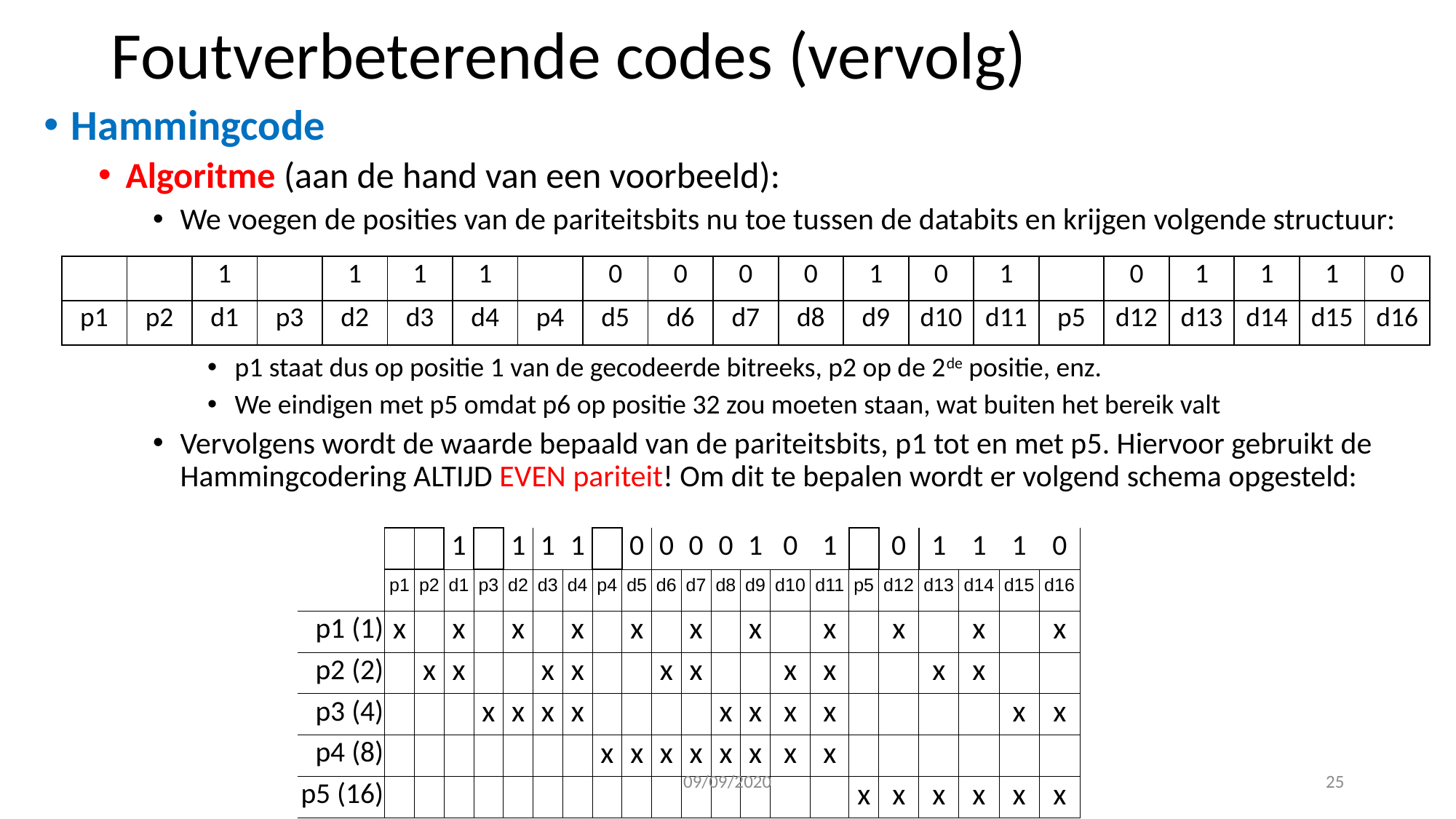

Foutverbeterende codes (vervolg)
Hammingcode
Algoritme (aan de hand van een voorbeeld):
We voegen de posities van de pariteitsbits nu toe tussen de databits en krijgen volgende structuur:

p1 staat dus op positie 1 van de gecodeerde bitreeks, p2 op de 2de positie, enz.
We eindigen met p5 omdat p6 op positie 32 zou moeten staan, wat buiten het bereik valt
Vervolgens wordt de waarde bepaald van de pariteitsbits, p1 tot en met p5. Hiervoor gebruikt de Hammingcodering ALTIJD EVEN pariteit! Om dit te bepalen wordt er volgend schema opgesteld:

|  |  | 1 |  | 1 | 1 | 1 |  | 0 | 0 | 0 | 0 | 1 | 0 | 1 |  | 0 | 1 | 1 | 1 | 0 |
| --- | --- | --- | --- | --- | --- | --- | --- | --- | --- | --- | --- | --- | --- | --- | --- | --- | --- | --- | --- | --- |
| p1 | p2 | d1 | p3 | d2 | d3 | d4 | p4 | d5 | d6 | d7 | d8 | d9 | d10 | d11 | p5 | d12 | d13 | d14 | d15 | d16 |
|  |  |  | 1 |  | 1 | 1 | 1 |  | 0 | 0 | 0 | 0 | 1 | 0 | 1 |  | 0 | 1 | 1 | 1 | 0 |
| --- | --- | --- | --- | --- | --- | --- | --- | --- | --- | --- | --- | --- | --- | --- | --- | --- | --- | --- | --- | --- | --- |
|  | p1 | p2 | d1 | p3 | d2 | d3 | d4 | p4 | d5 | d6 | d7 | d8 | d9 | d10 | d11 | p5 | d12 | d13 | d14 | d15 | d16 |
| p1 (1) | x |  | x |  | x |  | x |  | x |  | x |  | x |  | x |  | x |  | x |  | x |
| p2 (2) |  | x | x |  |  | x | x |  |  | x | x |  |  | x | x |  |  | x | x |  |  |
| p3 (4) |  |  |  | x | x | x | x |  |  |  |  | x | x | x | x |  |  |  |  | x | x |
| p4 (8) |  |  |  |  |  |  |  | x | x | x | x | x | x | x | x |  |  |  |  |  |  |
| p5 (16) |  |  |  |  |  |  |  |  |  |  |  |  |  |  |  | x | x | x | x | x | x |
09/09/2020
25